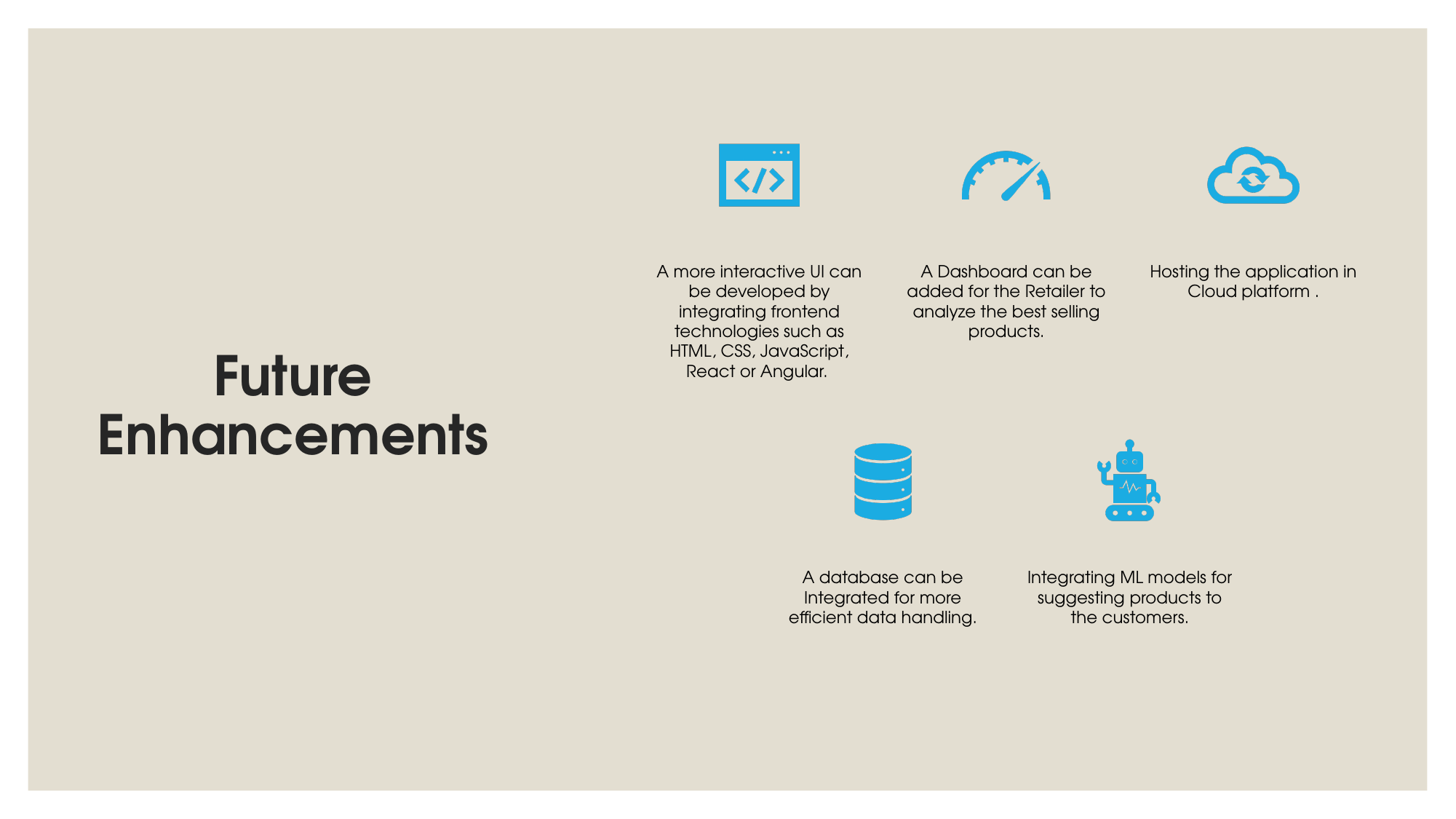

Future Enhancements
A more interactive UI can be developed by integrating frontend technologies such as HTML, CSS, JavaScript, React or Angular.
A Dashboard can be added for the Retailer to analyze the best selling products.
Hosting the application in Cloud platform .
A database can be Integrated for more efficient data handling.
Integrating ML models for suggesting products to the customers.